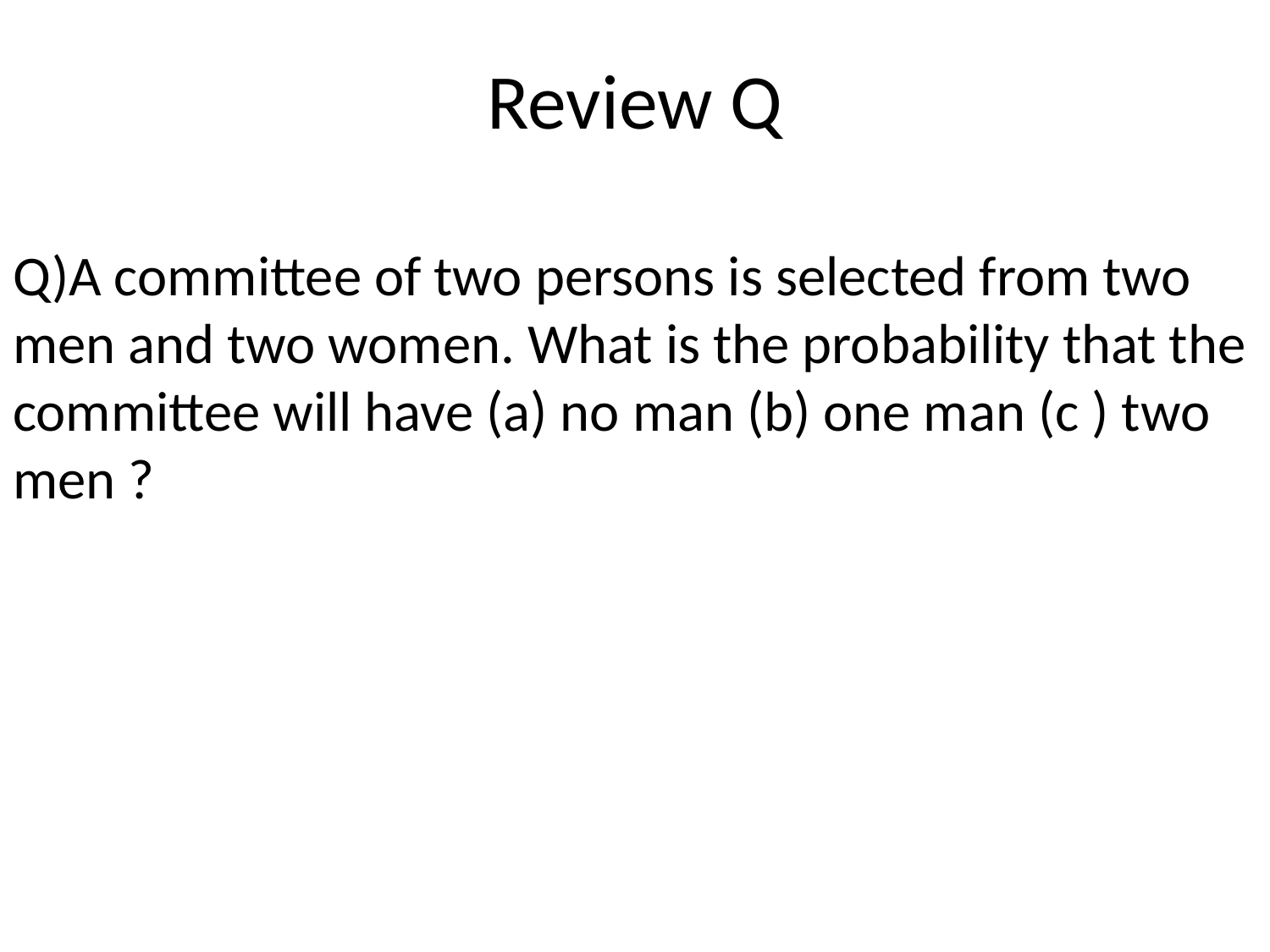

# Review Q
Q)A committee of two persons is selected from two men and two women. What is the probability that the committee will have (a) no man (b) one man (c ) two men ?